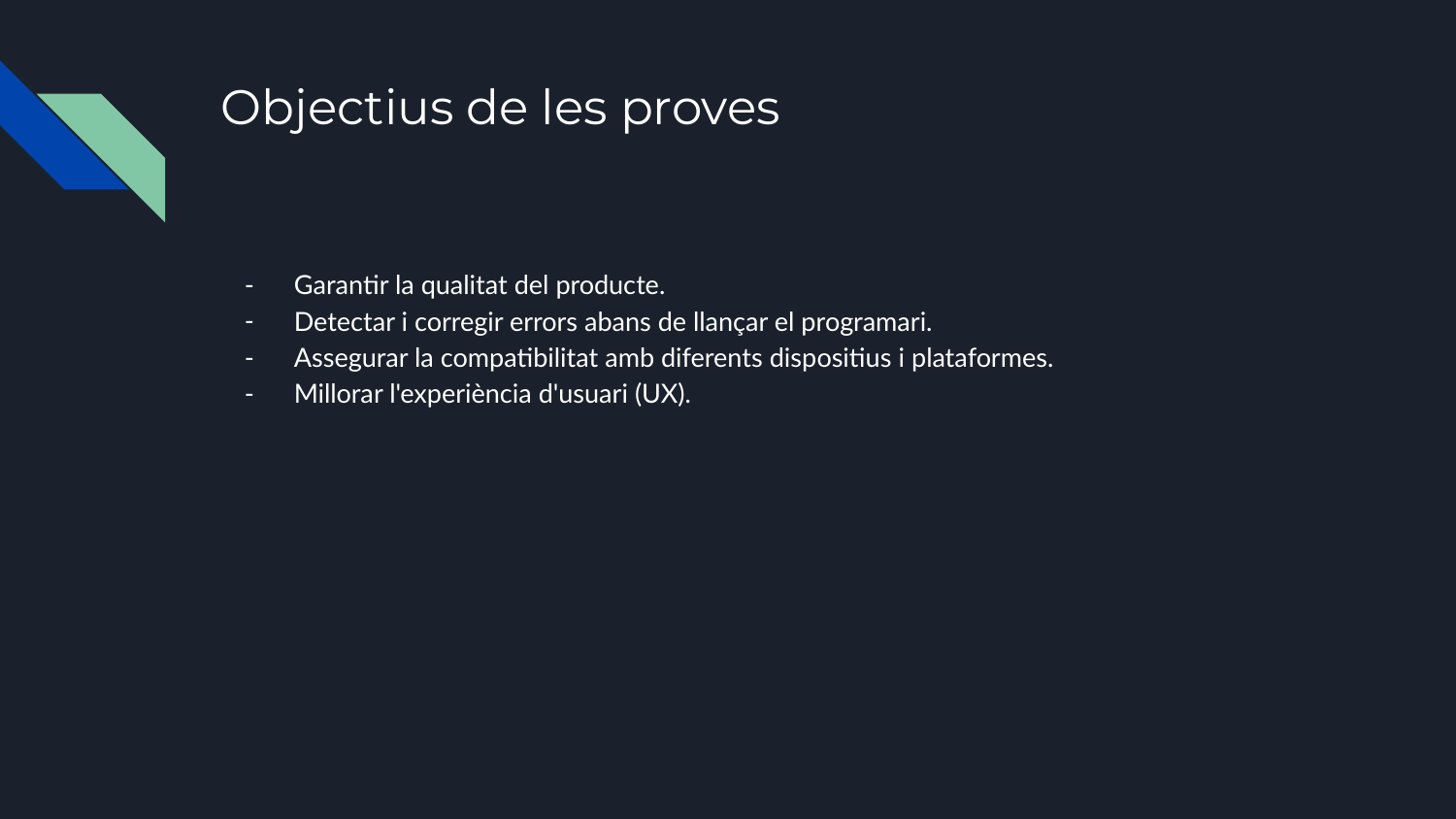

# Objectius de les proves
Garantir la qualitat del producte.
Detectar i corregir errors abans de llançar el programari.
Assegurar la compatibilitat amb diferents dispositius i plataformes.
Millorar l'experiència d'usuari (UX).